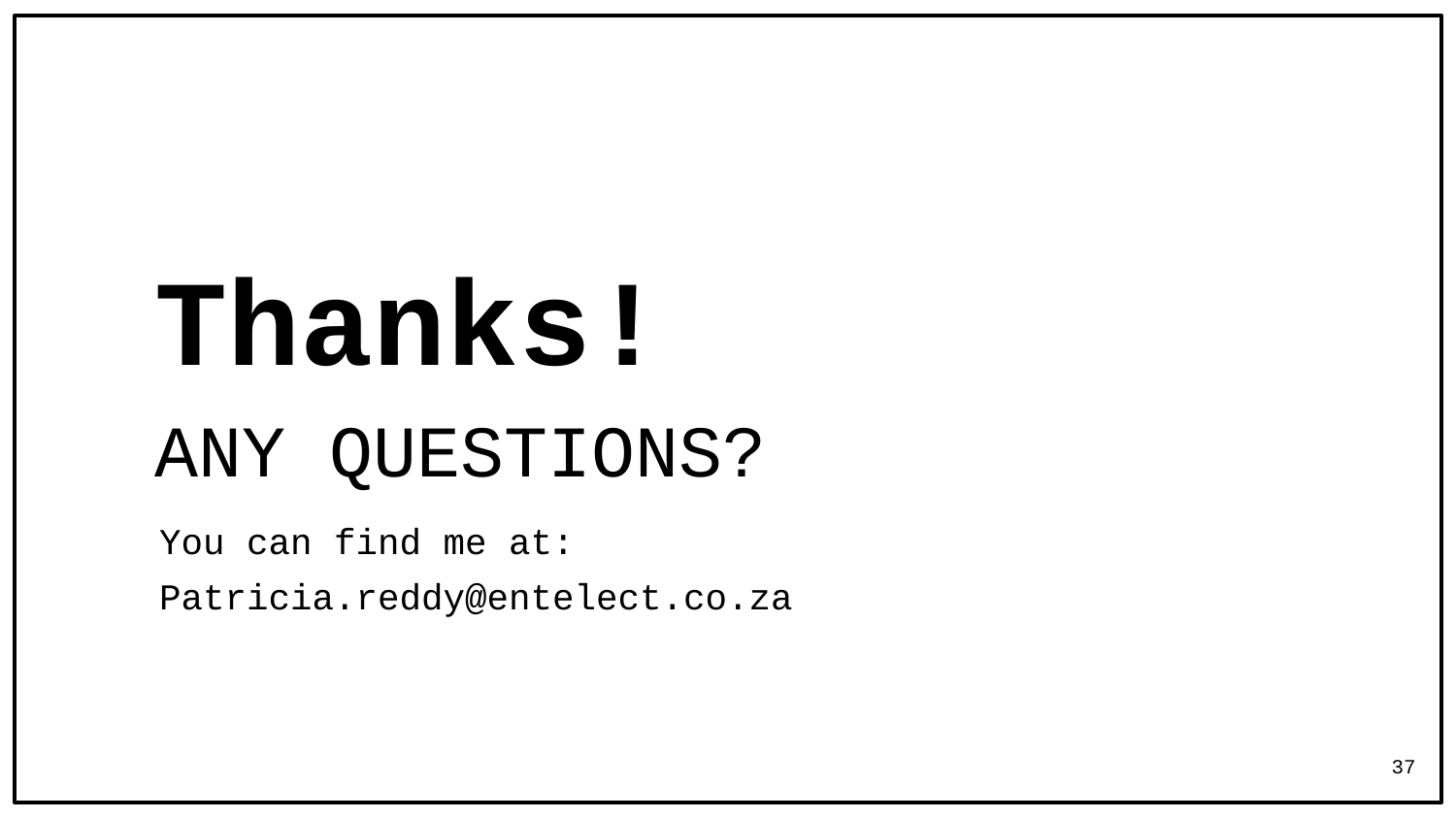

Thanks!
ANY QUESTIONS?
You can find me at:
Patricia.reddy@entelect.co.za
37